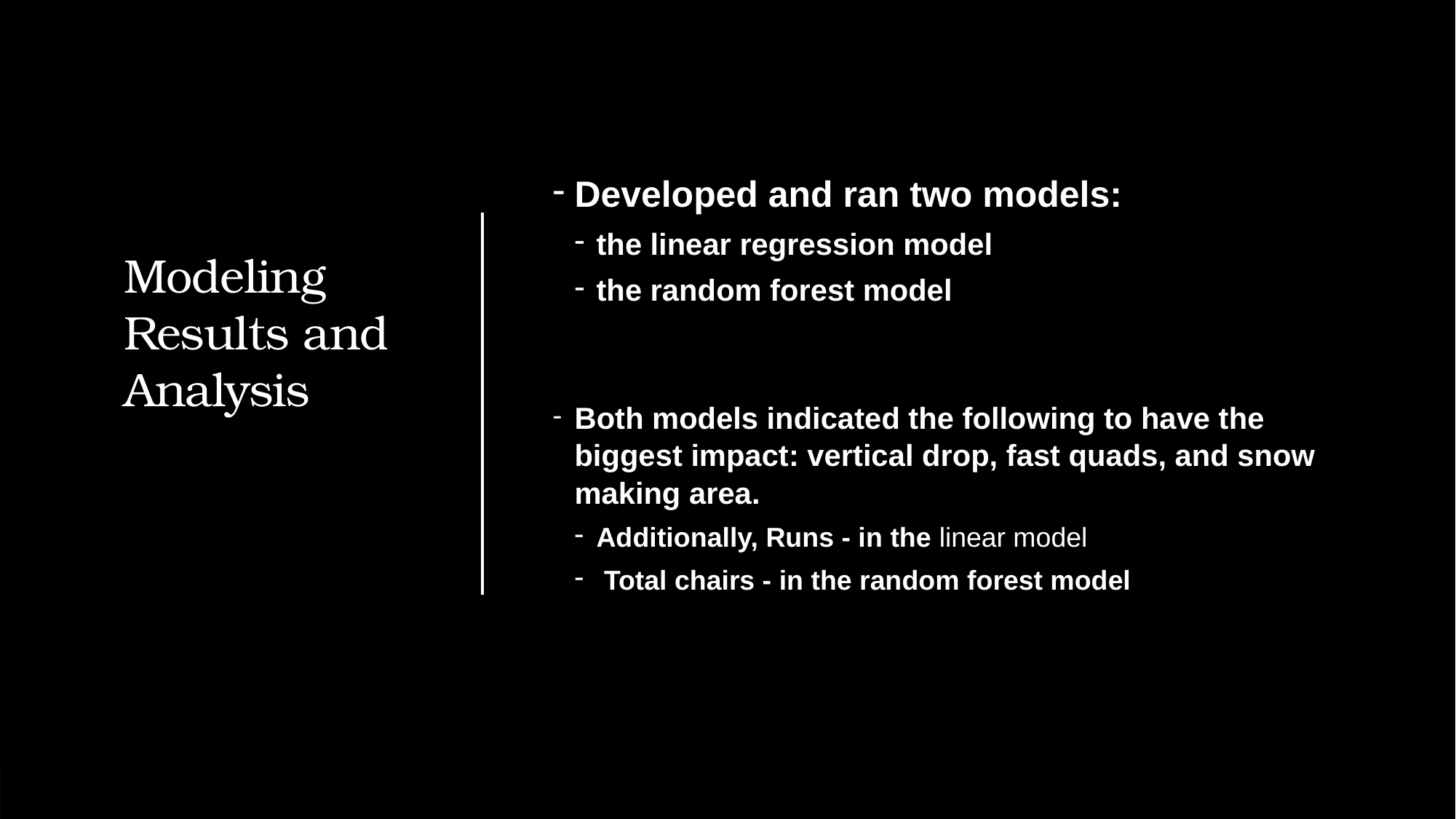

# Modeling Results and Analysis
Developed and ran two models:
the linear regression model
the random forest model

Both models indicated the following to have the biggest impact: vertical drop, fast quads, and snow making area.
Additionally, Runs - in the linear model
 Total chairs - in the random forest model